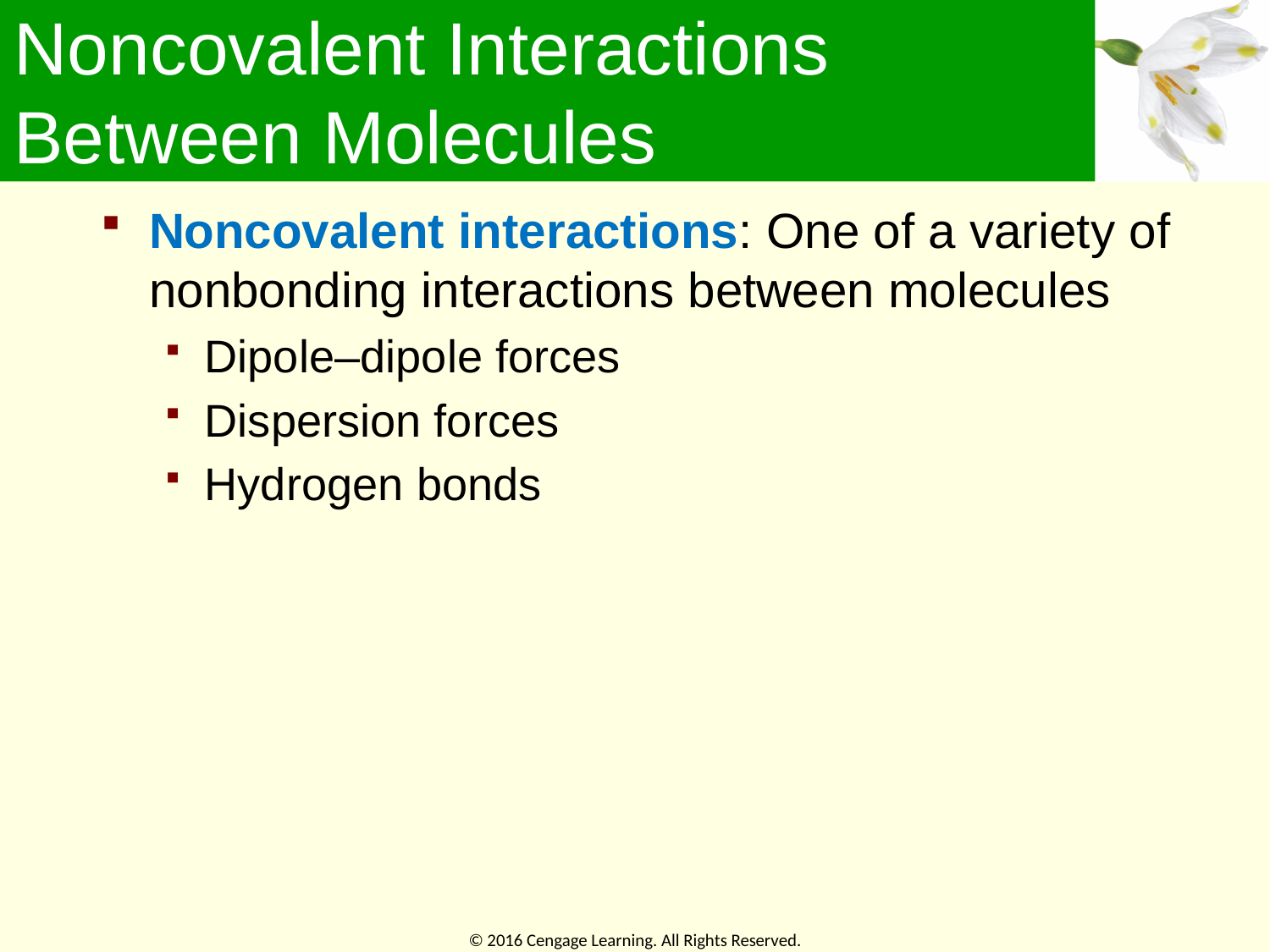

# Noncovalent Interactions Between Molecules
Noncovalent interactions: One of a variety of nonbonding interactions between molecules
Dipole–dipole forces
Dispersion forces
Hydrogen bonds